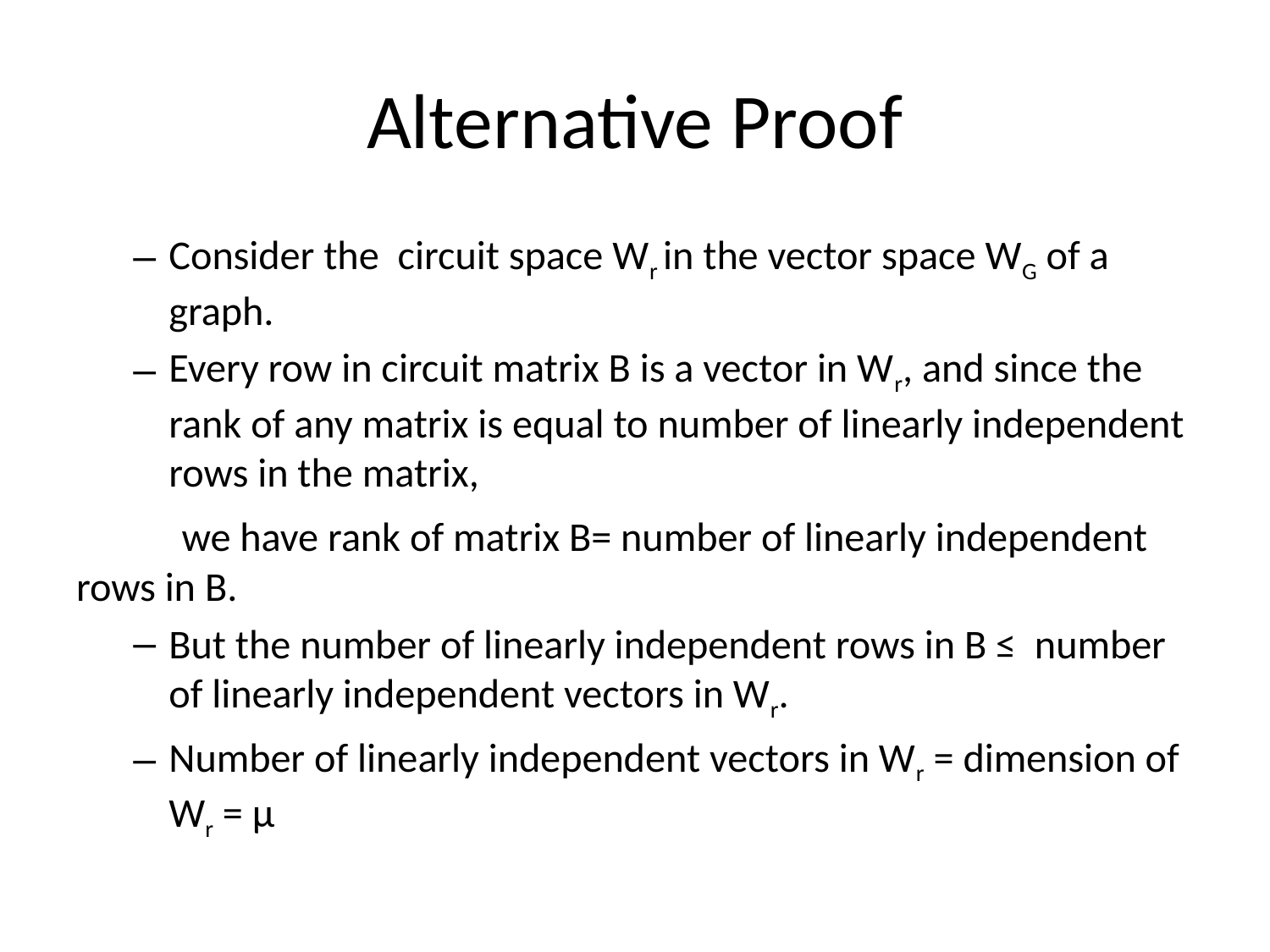

# Alternative Proof
Consider the  circuit space Wr in the vector space WG of a graph.
Every row in circuit matrix B is a vector in Wr, and since the rank of any matrix is equal to number of linearly independent rows in the matrix,
	we have rank of matrix B= number of linearly independent rows in B.
But the number of linearly independent rows in B ≤  number of linearly independent vectors in Wr.
Number of linearly independent vectors in Wr = dimension of Wr = µ